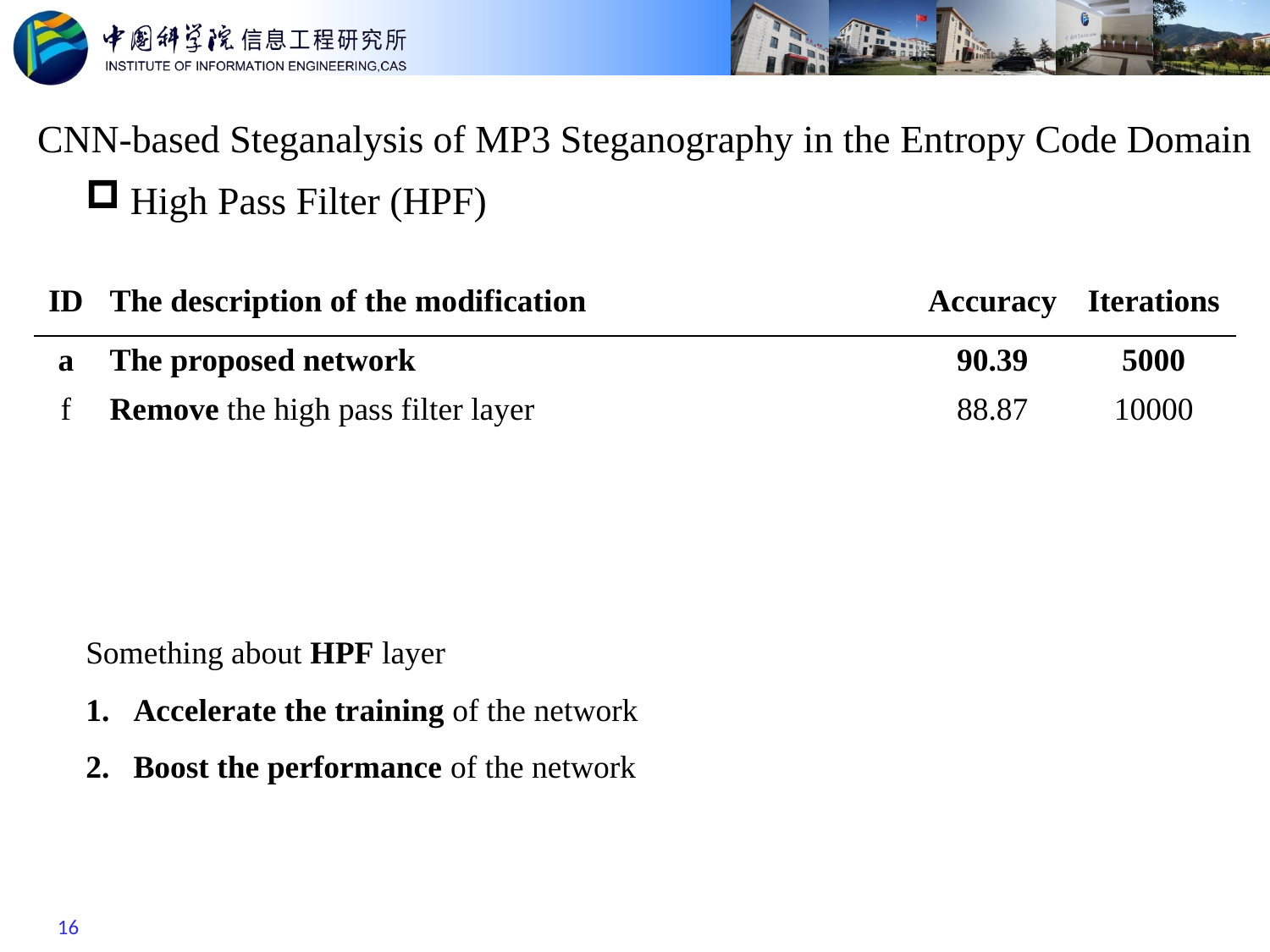

# CNN-based Steganalysis of MP3 Steganography in the Entropy Code Domain
 High Pass Filter (HPF)
| ID | The description of the modification | Accuracy | Iterations |
| --- | --- | --- | --- |
| a | The proposed network | 90.39 | 5000 |
| f | Remove the high pass filter layer | 88.87 | 10000 |
Something about HPF layer
Accelerate the training of the network
Boost the performance of the network